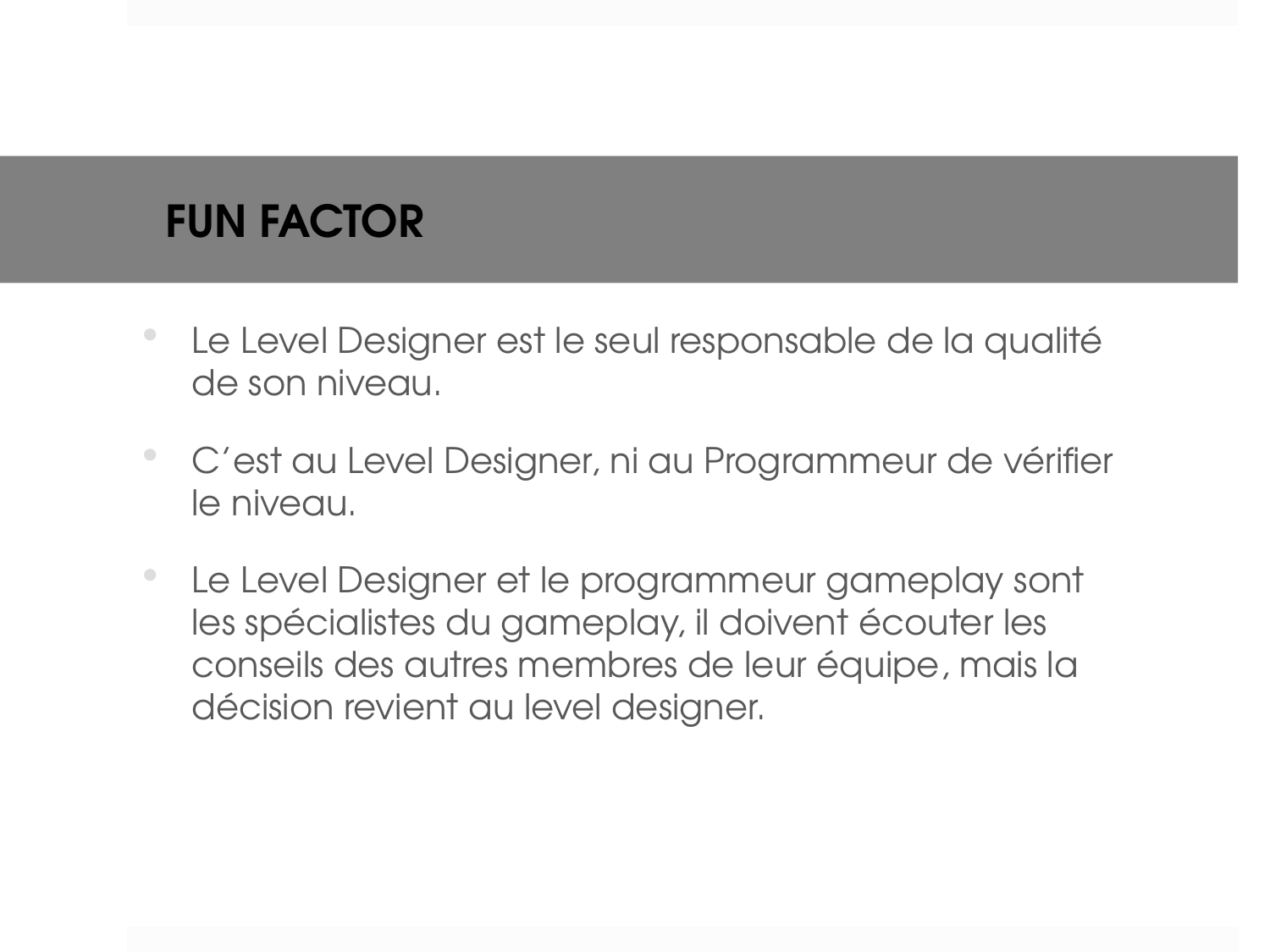

# Fun Factor
Le Level Designer est le seul responsable de la qualité de son niveau.
C’est au Level Designer, ni au Programmeur de vérifier le niveau.
Le Level Designer et le programmeur gameplay sont les spécialistes du gameplay, il doivent écouter les conseils des autres membres de leur équipe, mais la décision revient au level designer.